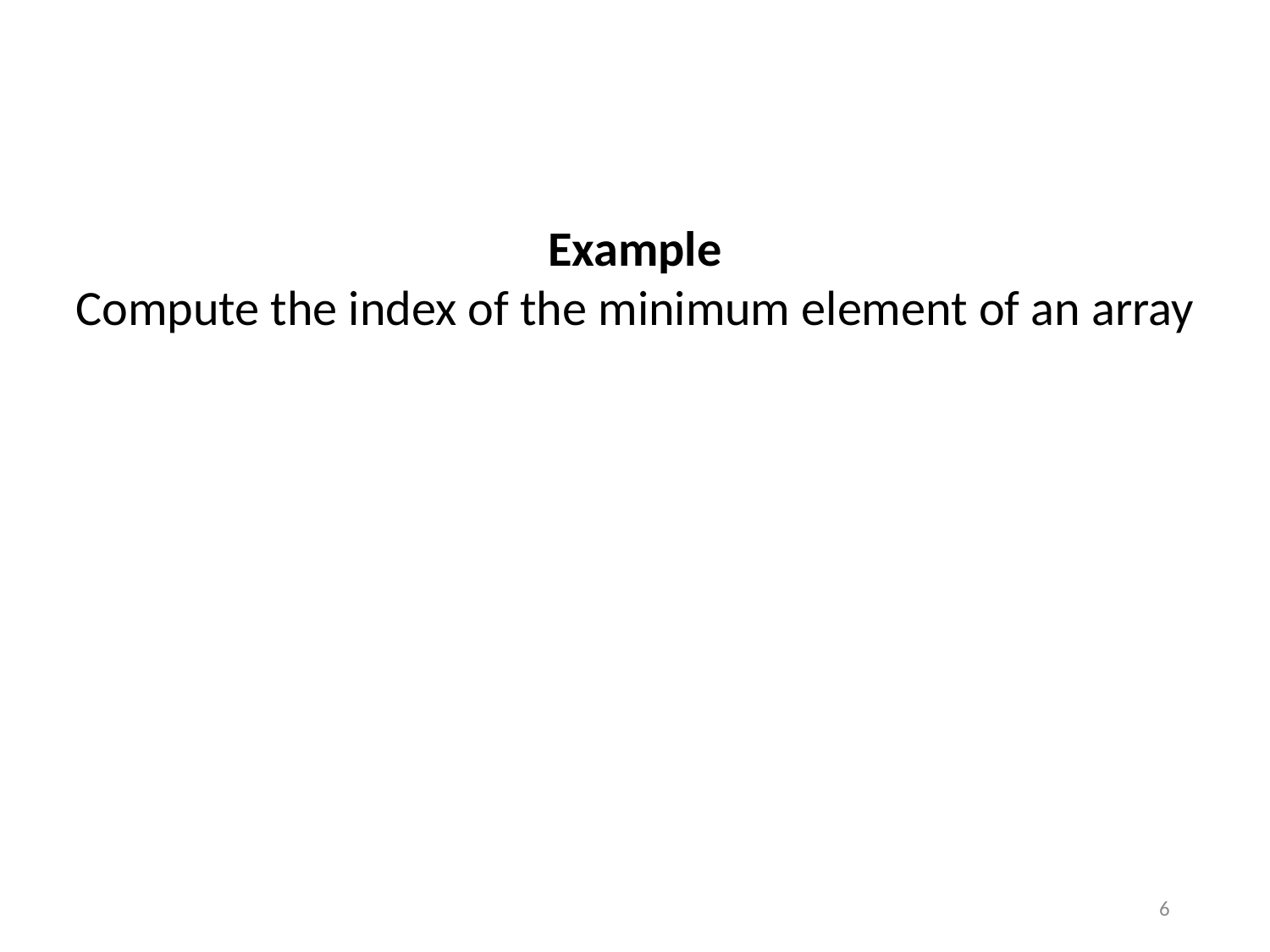

Example
Compute the index of the minimum element of an array
6